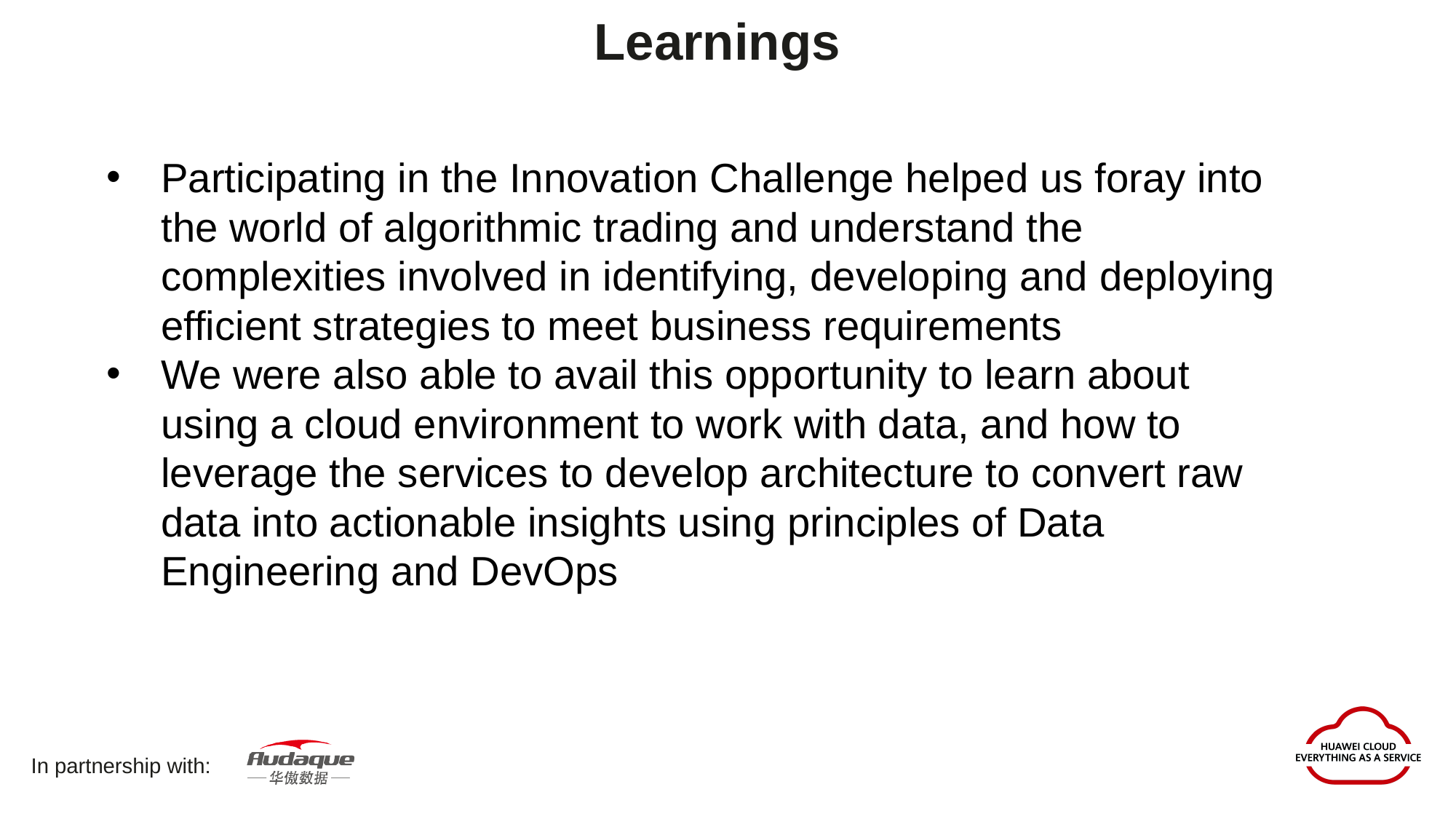

Learnings
Participating in the Innovation Challenge helped us foray into the world of algorithmic trading and understand the complexities involved in identifying, developing and deploying efficient strategies to meet business requirements
We were also able to avail this opportunity to learn about using a cloud environment to work with data, and how to leverage the services to develop architecture to convert raw data into actionable insights using principles of Data Engineering and DevOps